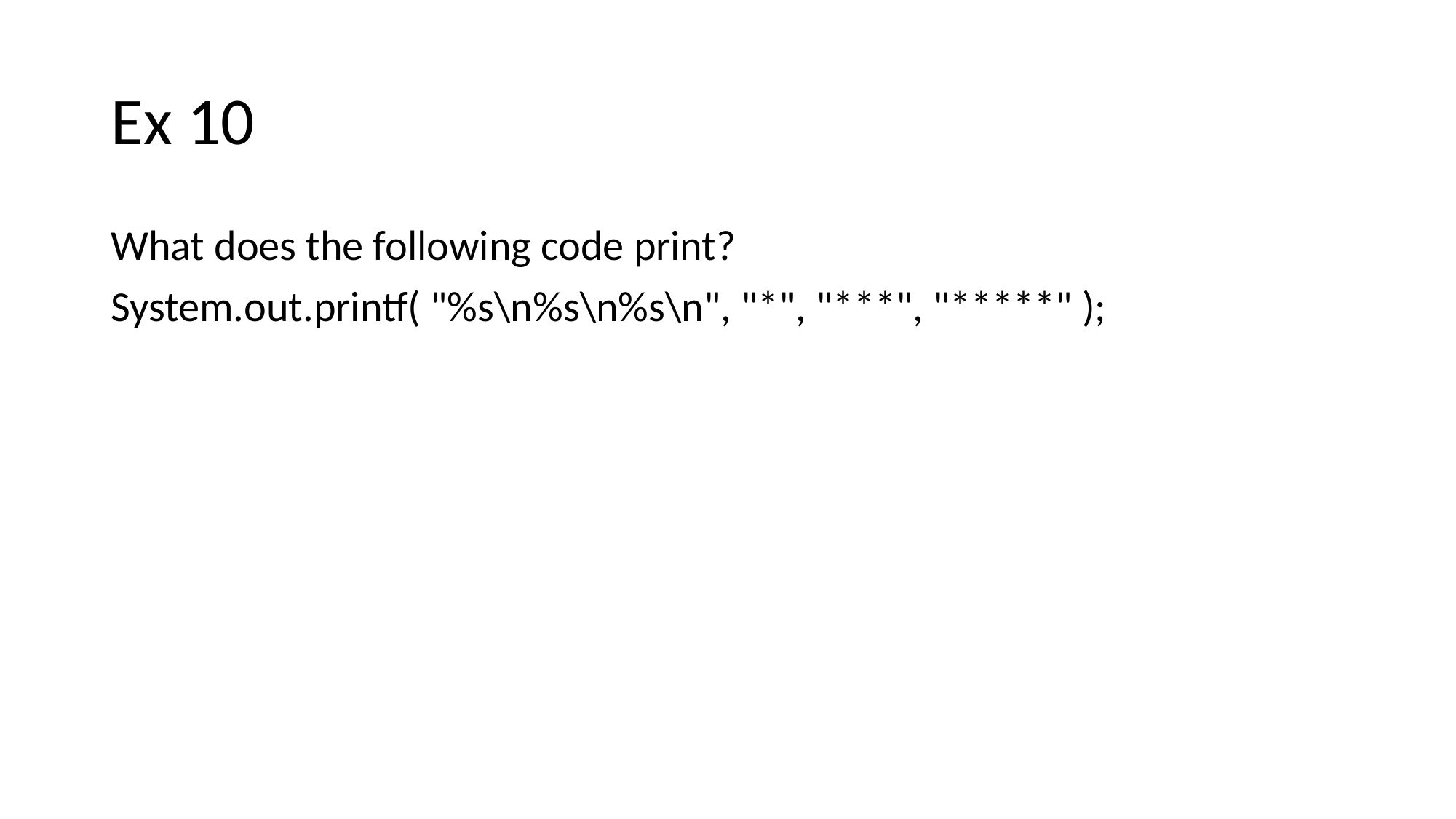

# Ex 10
What does the following code print?
System.out.printf( "%s\n%s\n%s\n", "*", "***", "*****" );